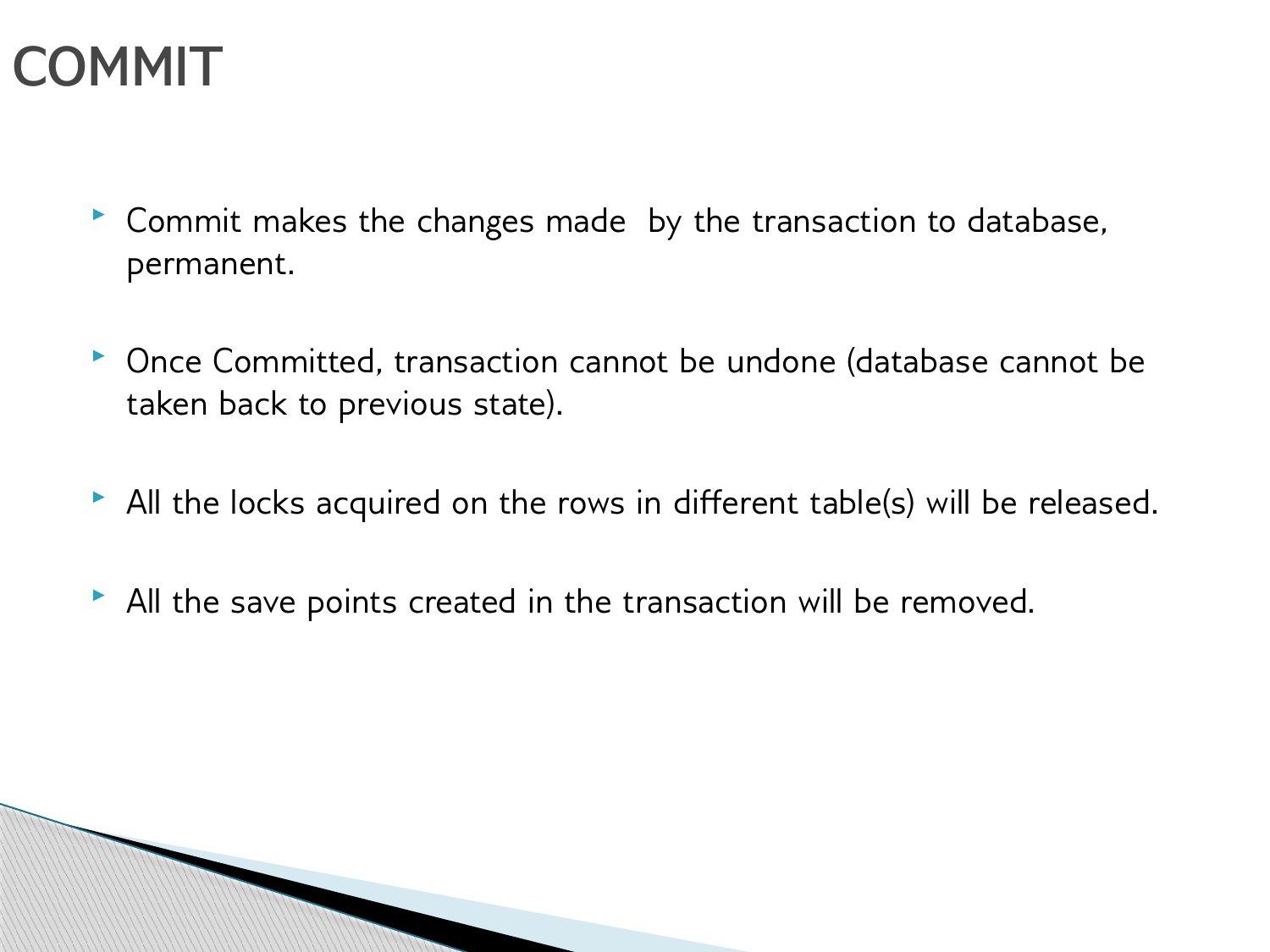

# COMMIT
Commit makes the changes made  by the transaction to database, permanent.

Once Committed, transaction cannot be undone (database cannot be taken back to previous state).

All the locks acquired on the rows in different table(s) will be released.

All the save points created in the transaction will be removed.